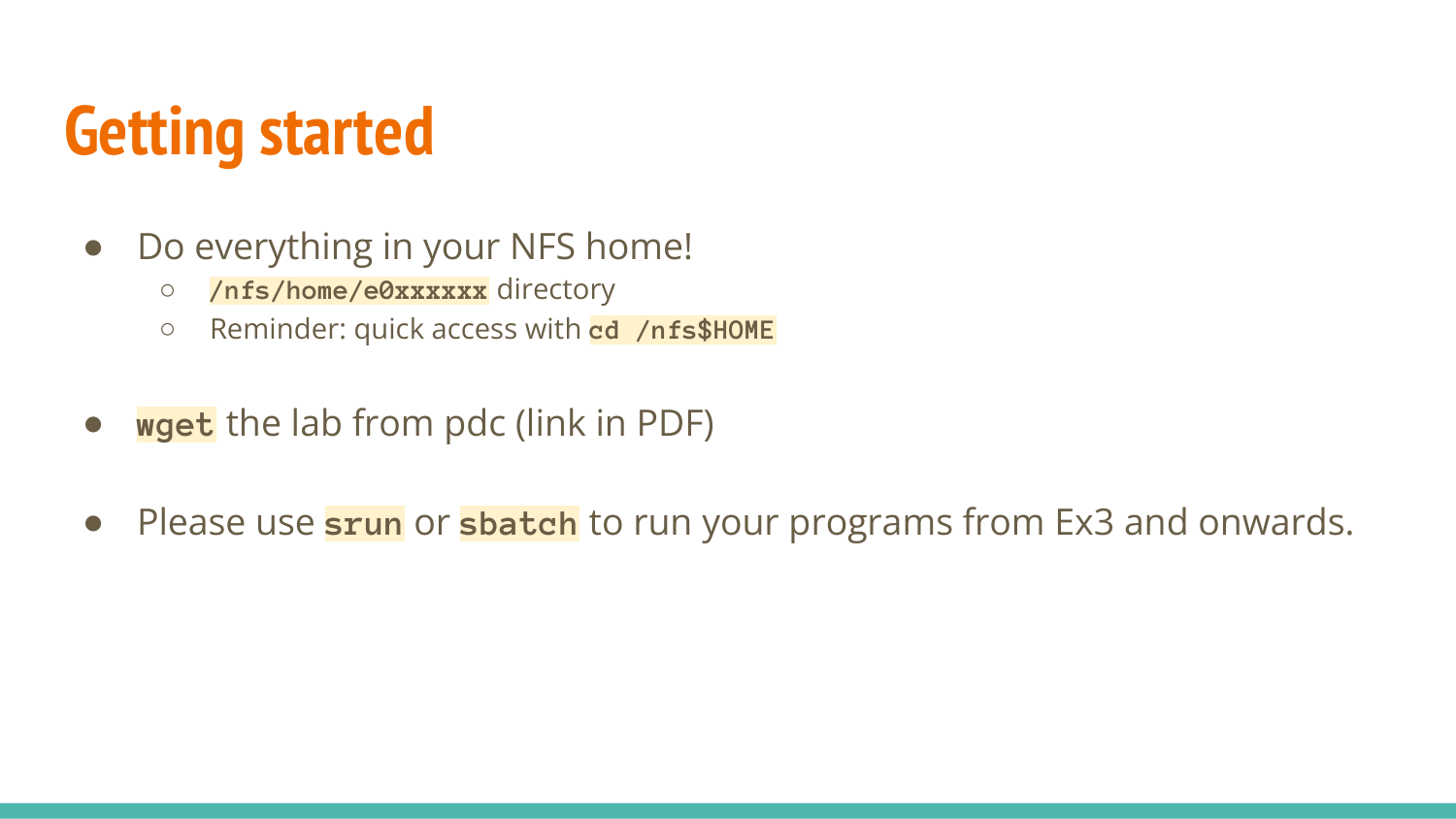

# Getting started
Do everything in your NFS home!
/nfs/home/e0xxxxxx directory
Reminder: quick access with cd /nfs$HOME
wget the lab from pdc (link in PDF)
Please use srun or sbatch to run your programs from Ex3 and onwards.